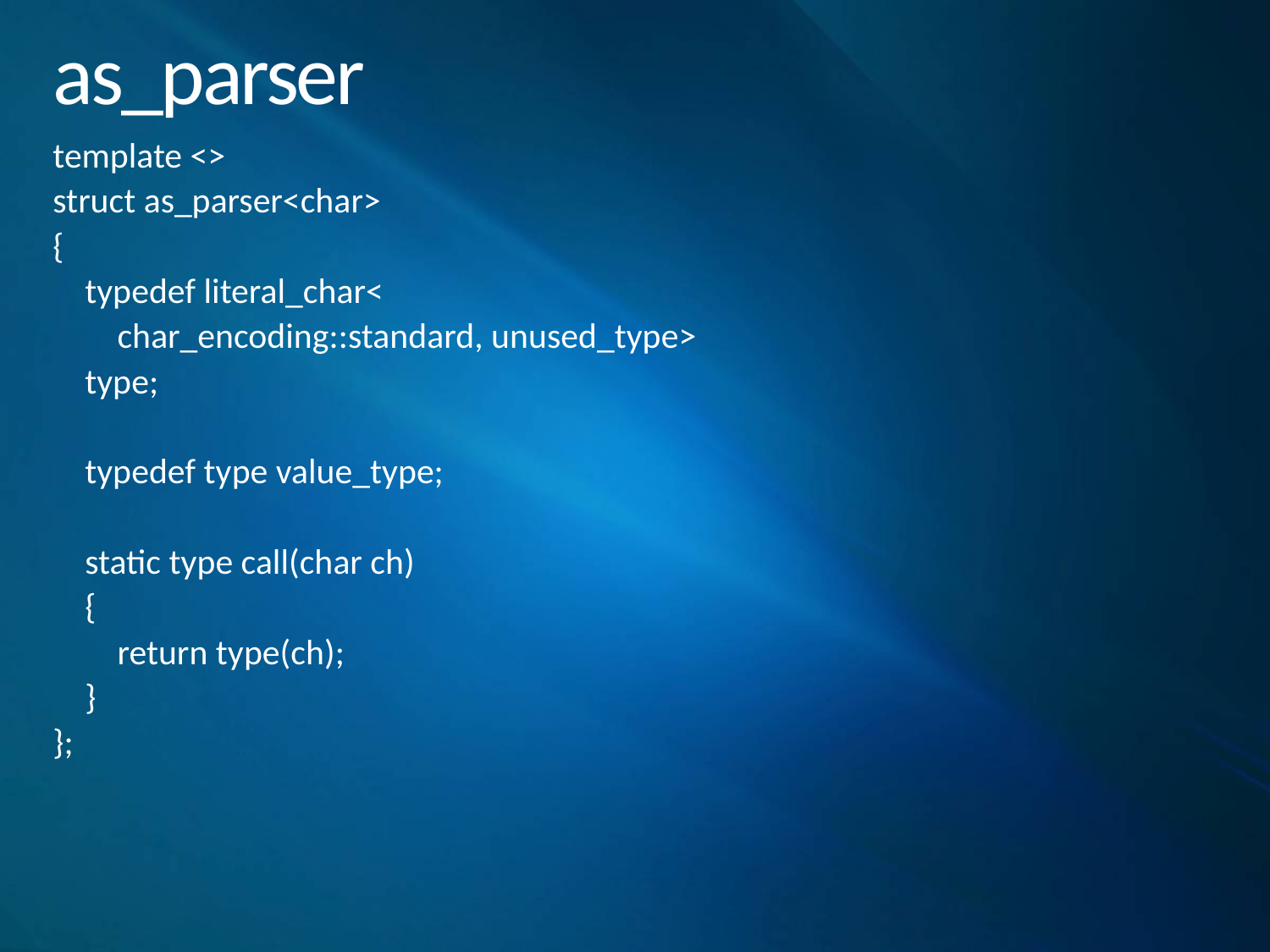

# as_parser
template <>
struct as_parser<char>
{
    typedef literal_char<
        char_encoding::standard, unused_type>
    type;

    typedef type value_type;

    static type call(char ch)
    {
        return type(ch);
    }
};